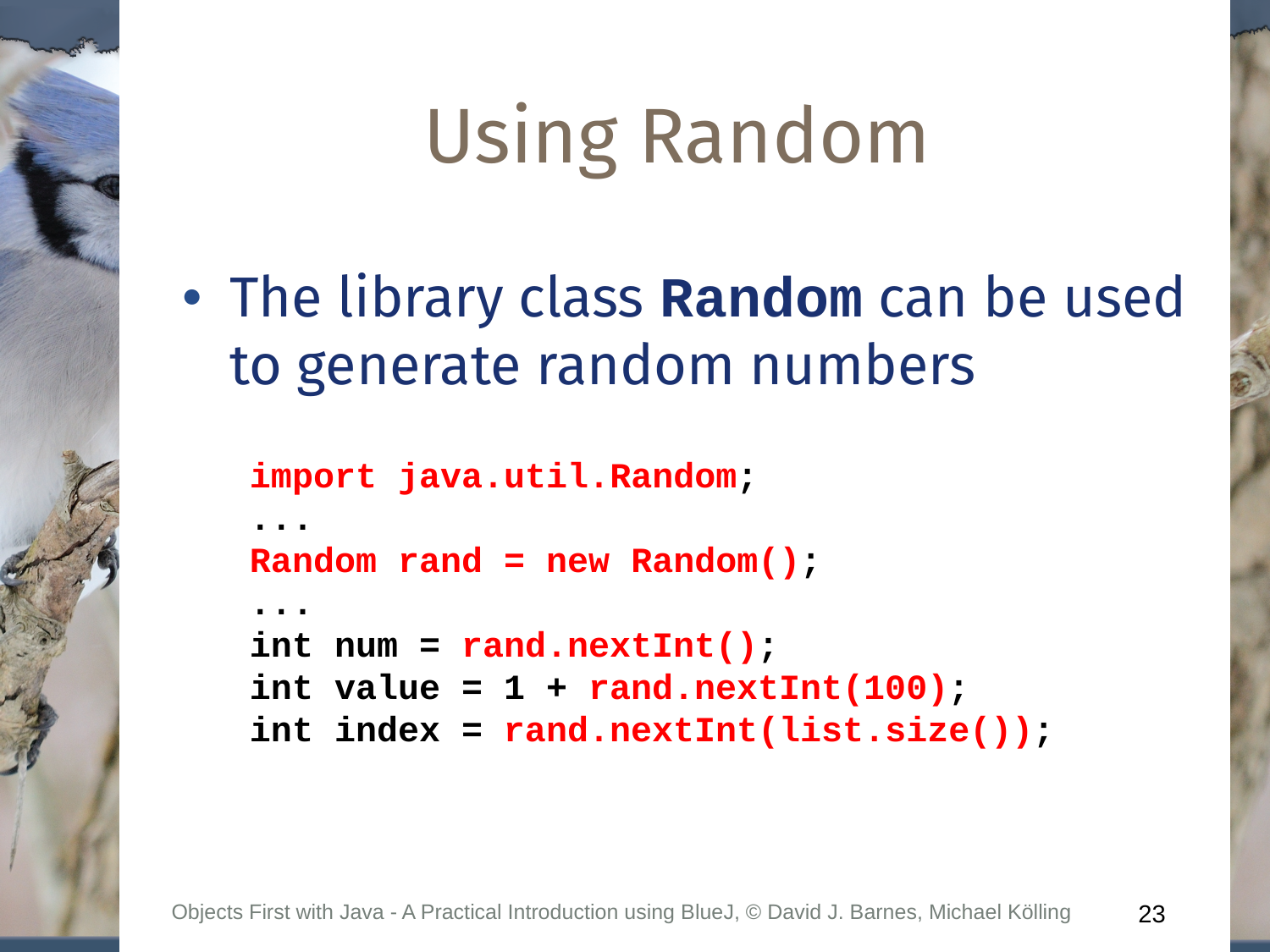

# Using Random
The library class Random can be used to generate random numbers
import java.util.Random;
...
Random rand = new Random();
...
int num = rand.nextInt();
int value = 1 + rand.nextInt(100);
int index = rand.nextInt(list.size());
Objects First with Java - A Practical Introduction using BlueJ, © David J. Barnes, Michael Kölling